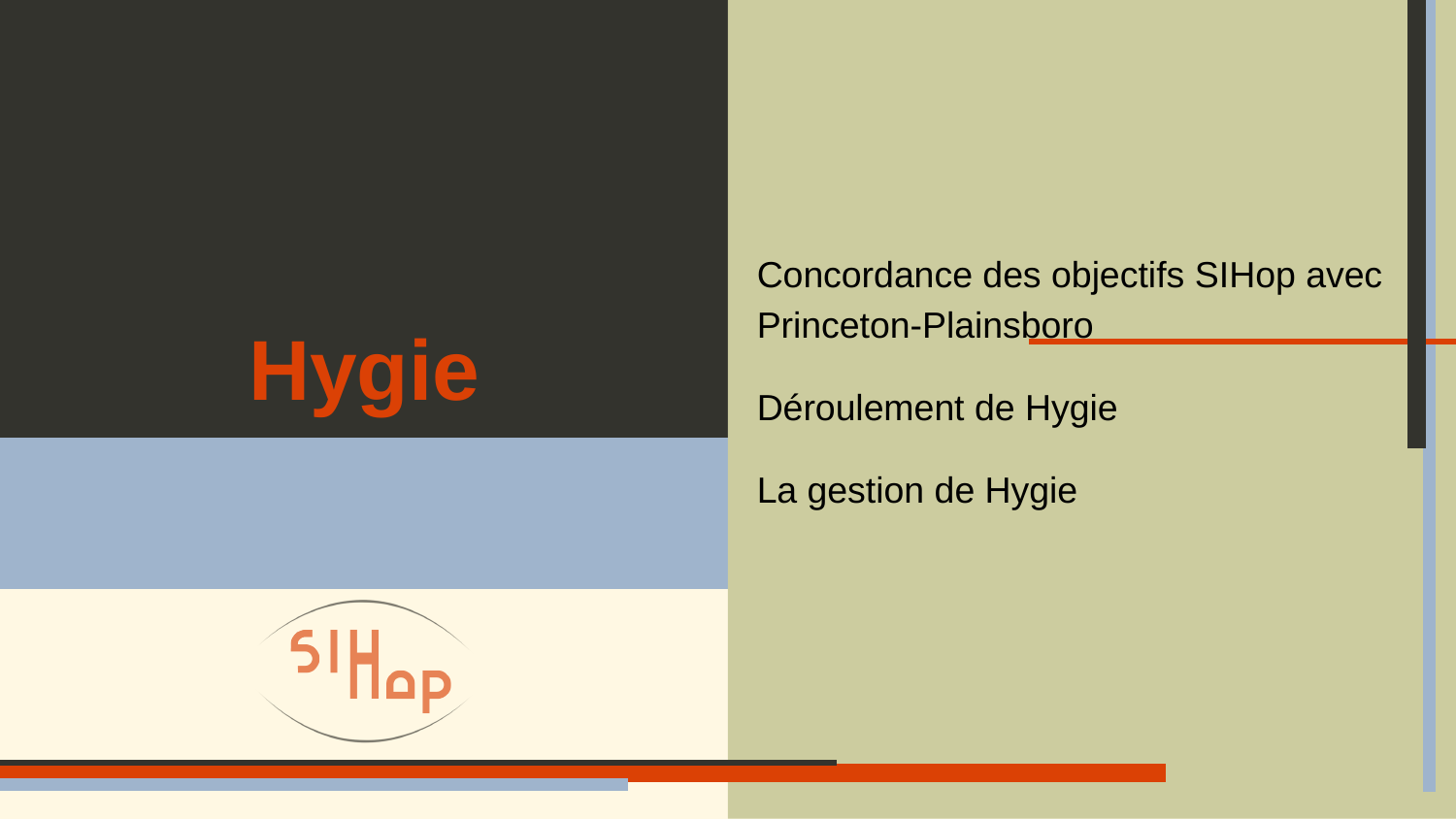

Concordance des objectifs SIHop avec Princeton-Plainsboro
Déroulement de Hygie
La gestion de Hygie

# Hygie